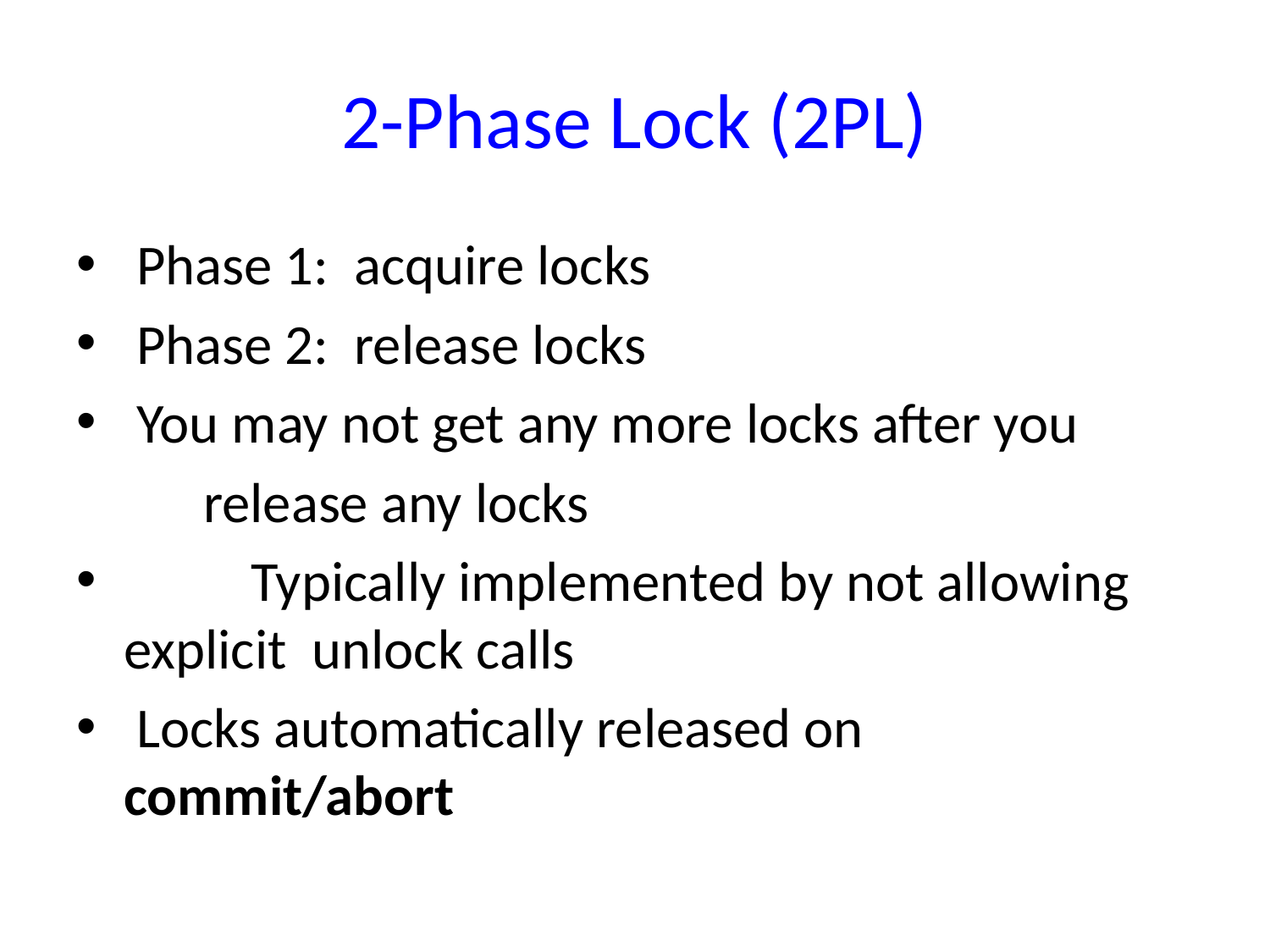

# 2-Phase Lock (2PL)
 Phase 1:  acquire locks
 Phase 2:  release locks
 You may not get any more locks after you
	release any locks
	Typically implemented by not allowing explicit  unlock calls
 Locks automatically released on commit/abort